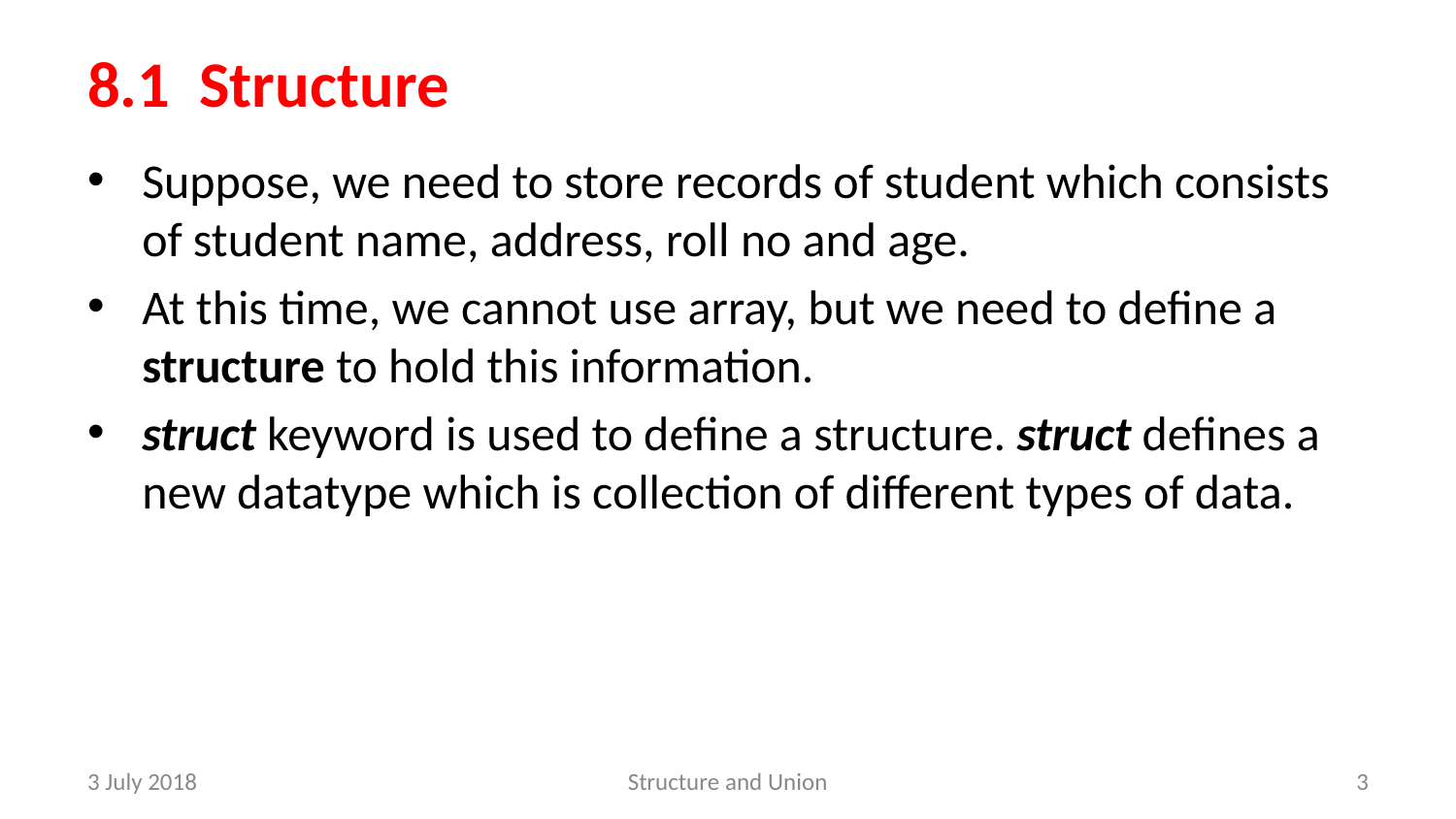

# 8.1  Structure
Suppose, we need to store records of student which consists of student name, address, roll no and age.
At this time, we cannot use array, but we need to define a structure to hold this information.
struct keyword is used to define a structure. struct defines a new datatype which is collection of different types of data.

3 July 2018
Structure and Union
3